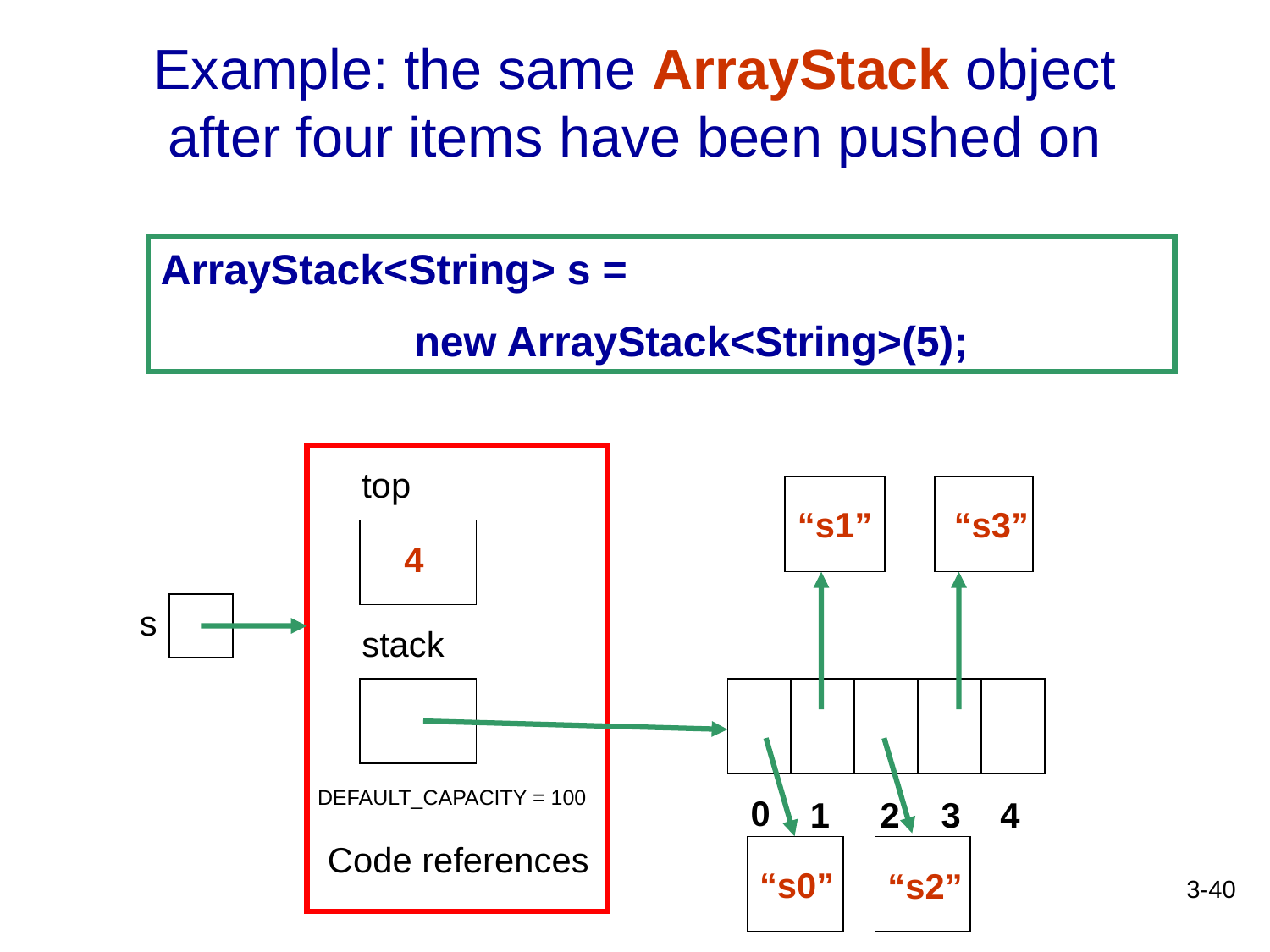

Example: the same ArrayStack object after four items have been pushed on
ArrayStack<String> s =
		new ArrayStack<String>(5);

top

“s1”
“s3”

4

s

stack

DEFAULT_CAPACITY = 100
0
1
2
3
4
Code references

“s0”

“s2”
3-40